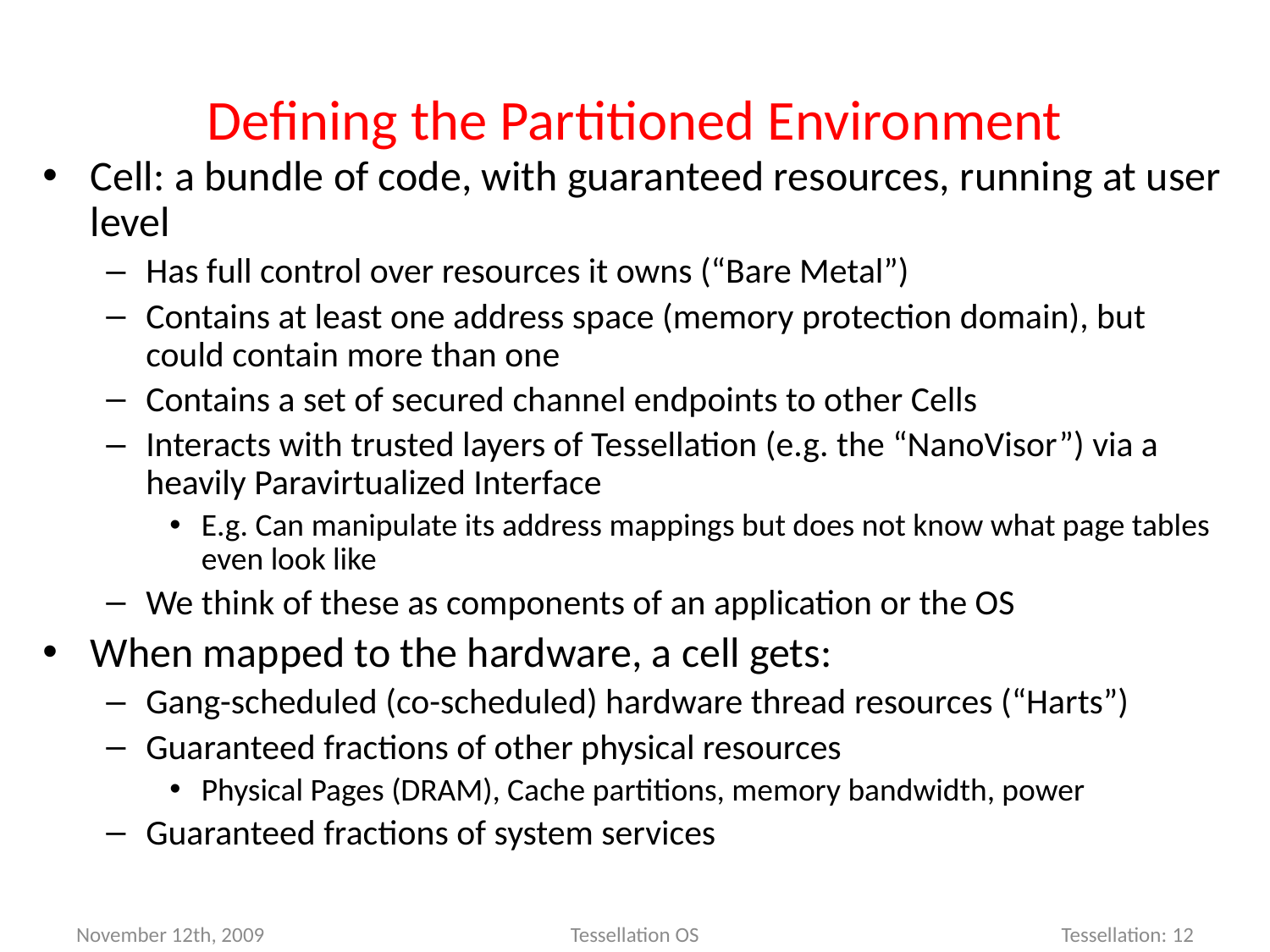

# Defining the Partitioned Environment
Cell: a bundle of code, with guaranteed resources, running at user level
Has full control over resources it owns (“Bare Metal”)
Contains at least one address space (memory protection domain), but could contain more than one
Contains a set of secured channel endpoints to other Cells
Interacts with trusted layers of Tessellation (e.g. the “NanoVisor”) via a heavily Paravirtualized Interface
E.g. Can manipulate its address mappings but does not know what page tables even look like
We think of these as components of an application or the OS
When mapped to the hardware, a cell gets:
Gang-scheduled (co-scheduled) hardware thread resources (“Harts”)
Guaranteed fractions of other physical resources
Physical Pages (DRAM), Cache partitions, memory bandwidth, power
Guaranteed fractions of system services
Tessellation OS
Tessellation: 12
November 12th, 2009